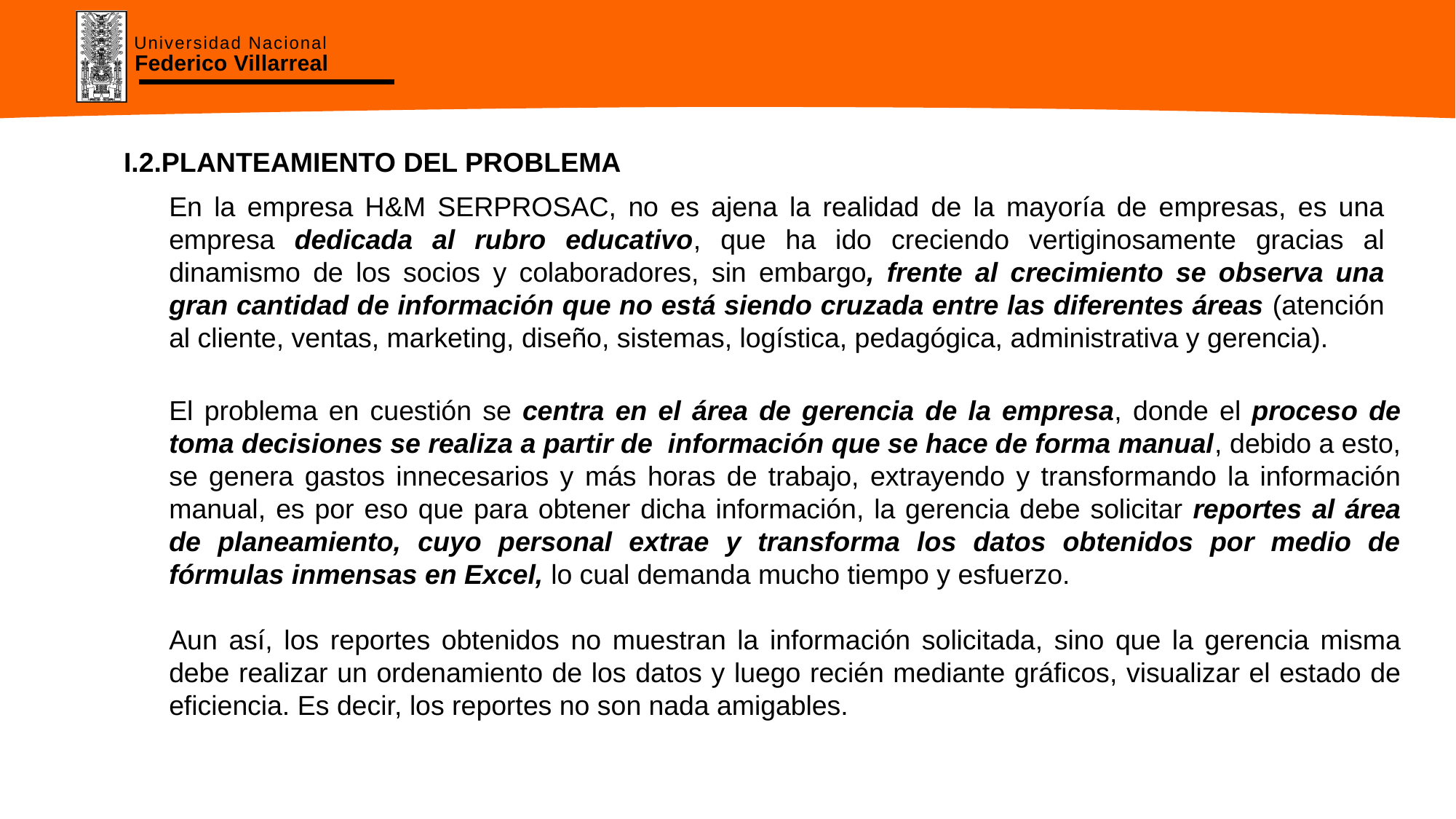

I.2.PLANTEAMIENTO DEL PROBLEMA
En la empresa H&M SERPROSAC, no es ajena la realidad de la mayoría de empresas, es una empresa dedicada al rubro educativo, que ha ido creciendo vertiginosamente gracias al dinamismo de los socios y colaboradores, sin embargo, frente al crecimiento se observa una gran cantidad de información que no está siendo cruzada entre las diferentes áreas (atención al cliente, ventas, marketing, diseño, sistemas, logística, pedagógica, administrativa y gerencia).
El problema en cuestión se centra en el área de gerencia de la empresa, donde el proceso de toma decisiones se realiza a partir de  información que se hace de forma manual, debido a esto, se genera gastos innecesarios y más horas de trabajo, extrayendo y transformando la información manual, es por eso que para obtener dicha información, la gerencia debe solicitar reportes al área de planeamiento, cuyo personal extrae y transforma los datos obtenidos por medio de fórmulas inmensas en Excel, lo cual demanda mucho tiempo y esfuerzo.

Aun así, los reportes obtenidos no muestran la información solicitada, sino que la gerencia misma debe realizar un ordenamiento de los datos y luego recién mediante gráficos, visualizar el estado de eficiencia. Es decir, los reportes no son nada amigables.